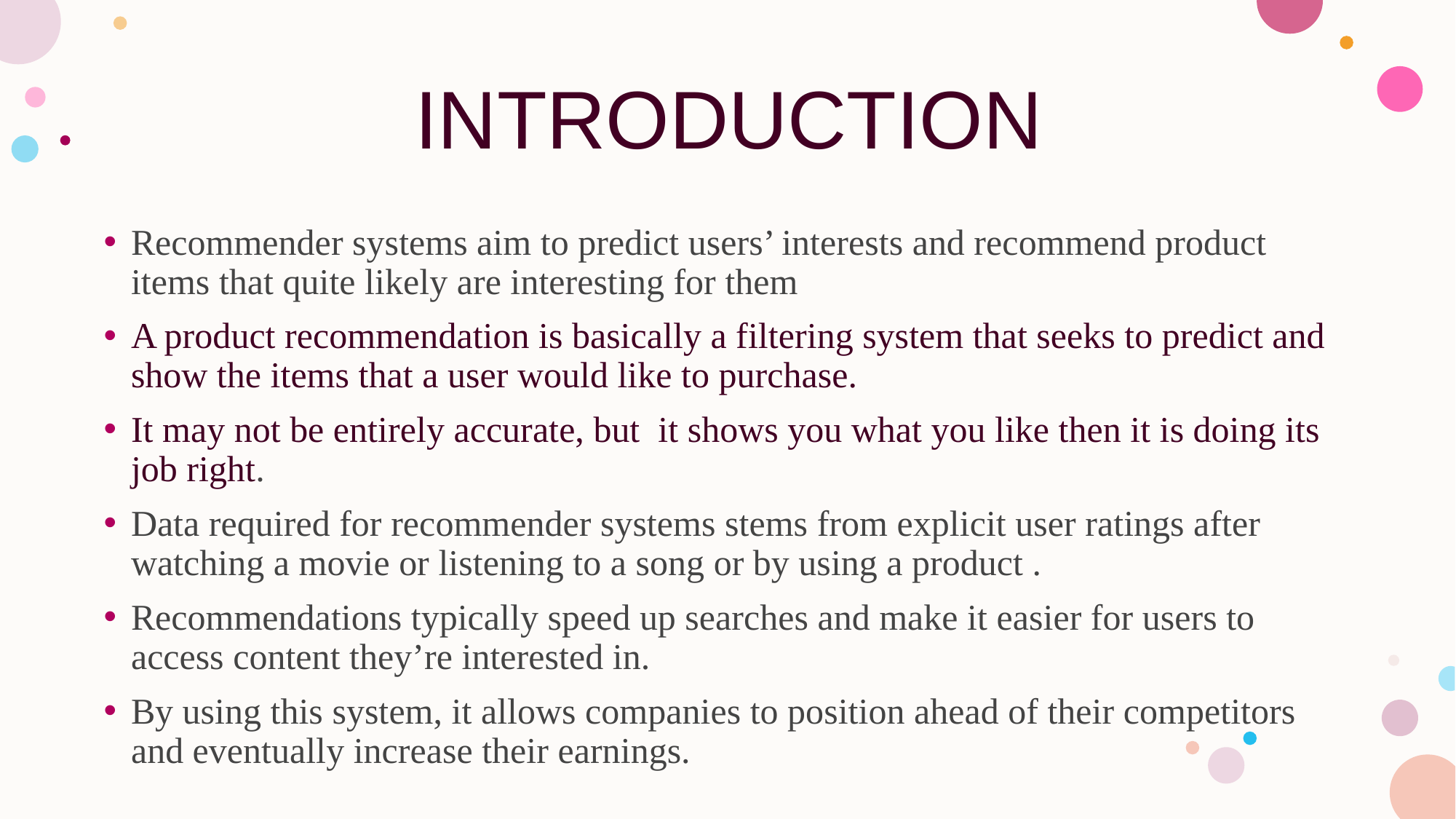

# INTRODUCTION
Recommender systems aim to predict users’ interests and recommend product items that quite likely are interesting for them
A product recommendation is basically a filtering system that seeks to predict and show the items that a user would like to purchase.
It may not be entirely accurate, but  it shows you what you like then it is doing its job right.
Data required for recommender systems stems from explicit user ratings after watching a movie or listening to a song or by using a product .
Recommendations typically speed up searches and make it easier for users to access content they’re interested in.
By using this system, it allows companies to position ahead of their competitors and eventually increase their earnings.